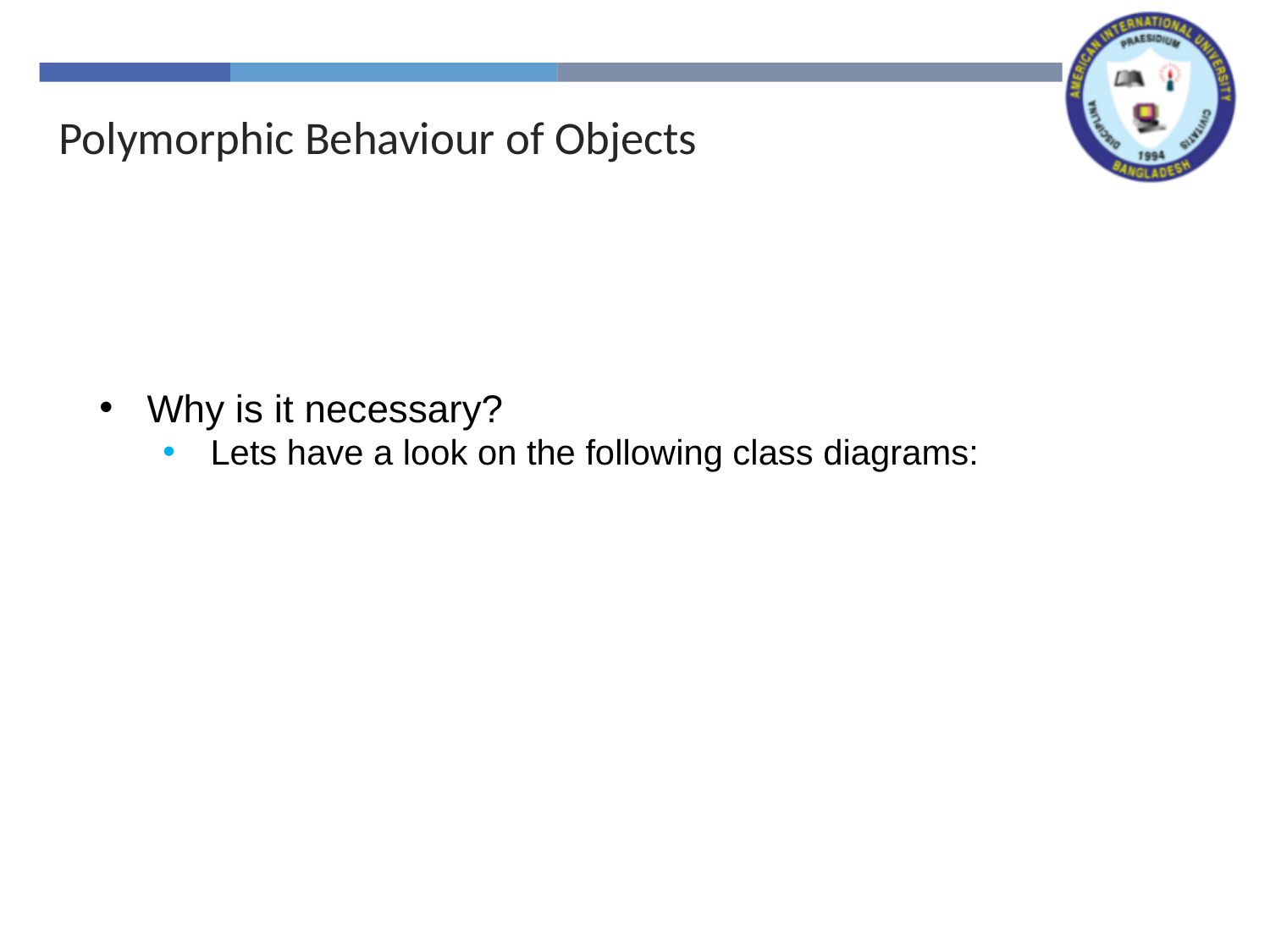

Polymorphic Behaviour of Objects
Why is it necessary?
Lets have a look on the following class diagrams: